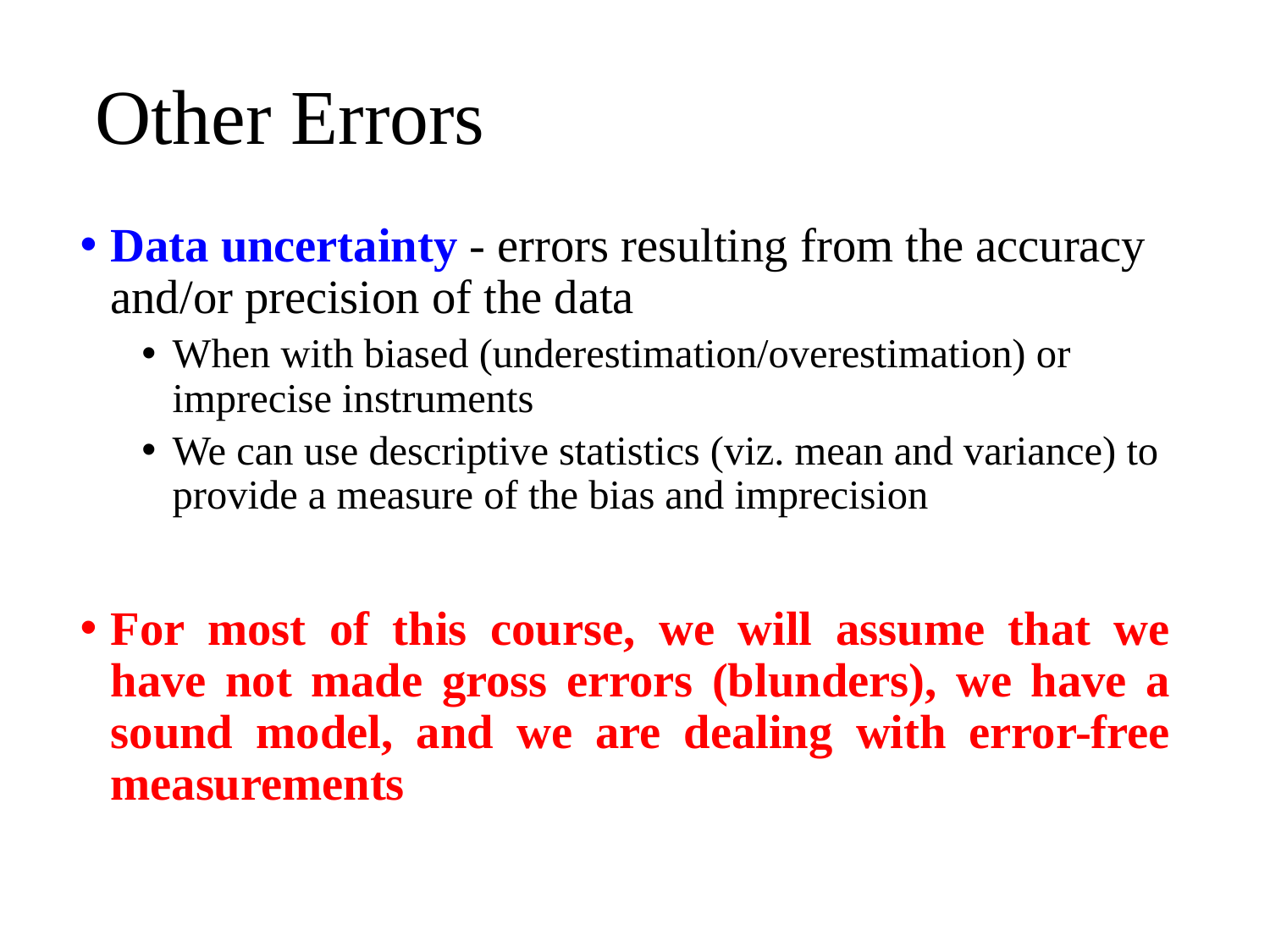

# Other Errors
Data uncertainty - errors resulting from the accuracy and/or precision of the data
When with biased (underestimation/overestimation) or imprecise instruments
We can use descriptive statistics (viz. mean and variance) to provide a measure of the bias and imprecision

For most of this course, we will assume that we have not made gross errors (blunders), we have a sound model, and we are dealing with error-free measurements